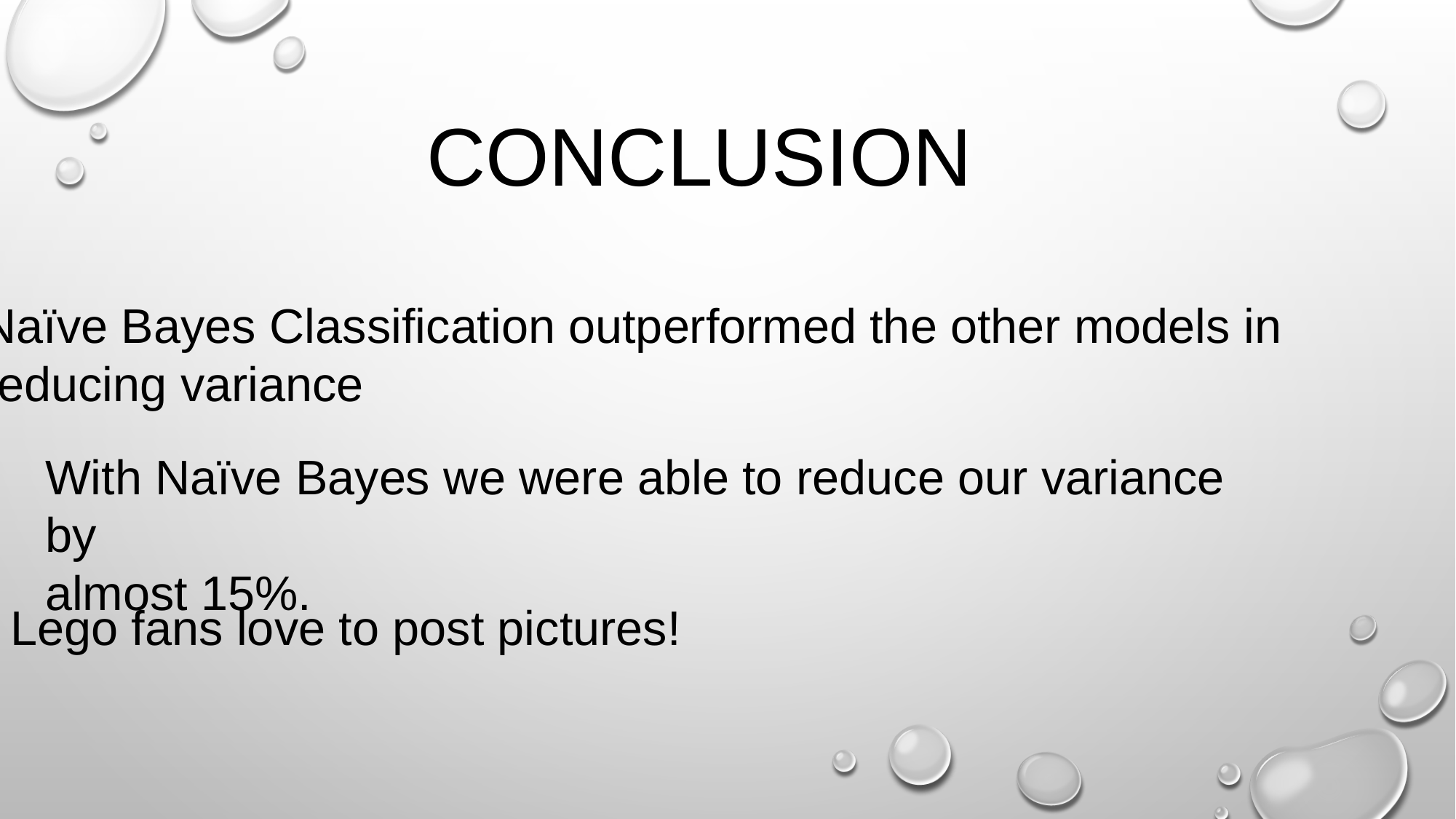

# Conclusion
Naïve Bayes Classification outperformed the other models in
reducing variance
With Naïve Bayes we were able to reduce our variance by
almost 15%.
Lego fans love to post pictures!